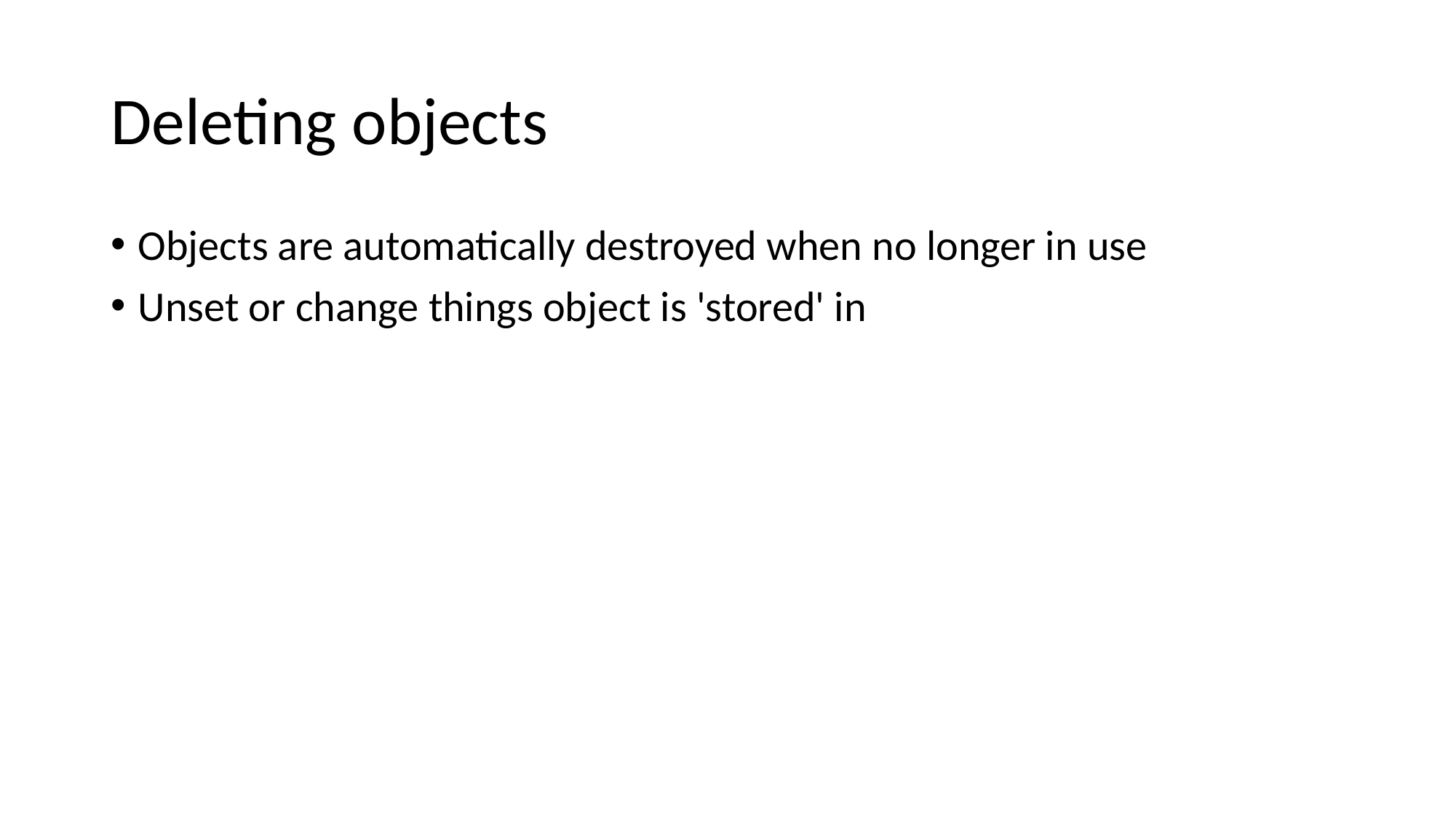

# Deleting objects
Objects are automatically destroyed when no longer in use
Unset or change things object is 'stored' in